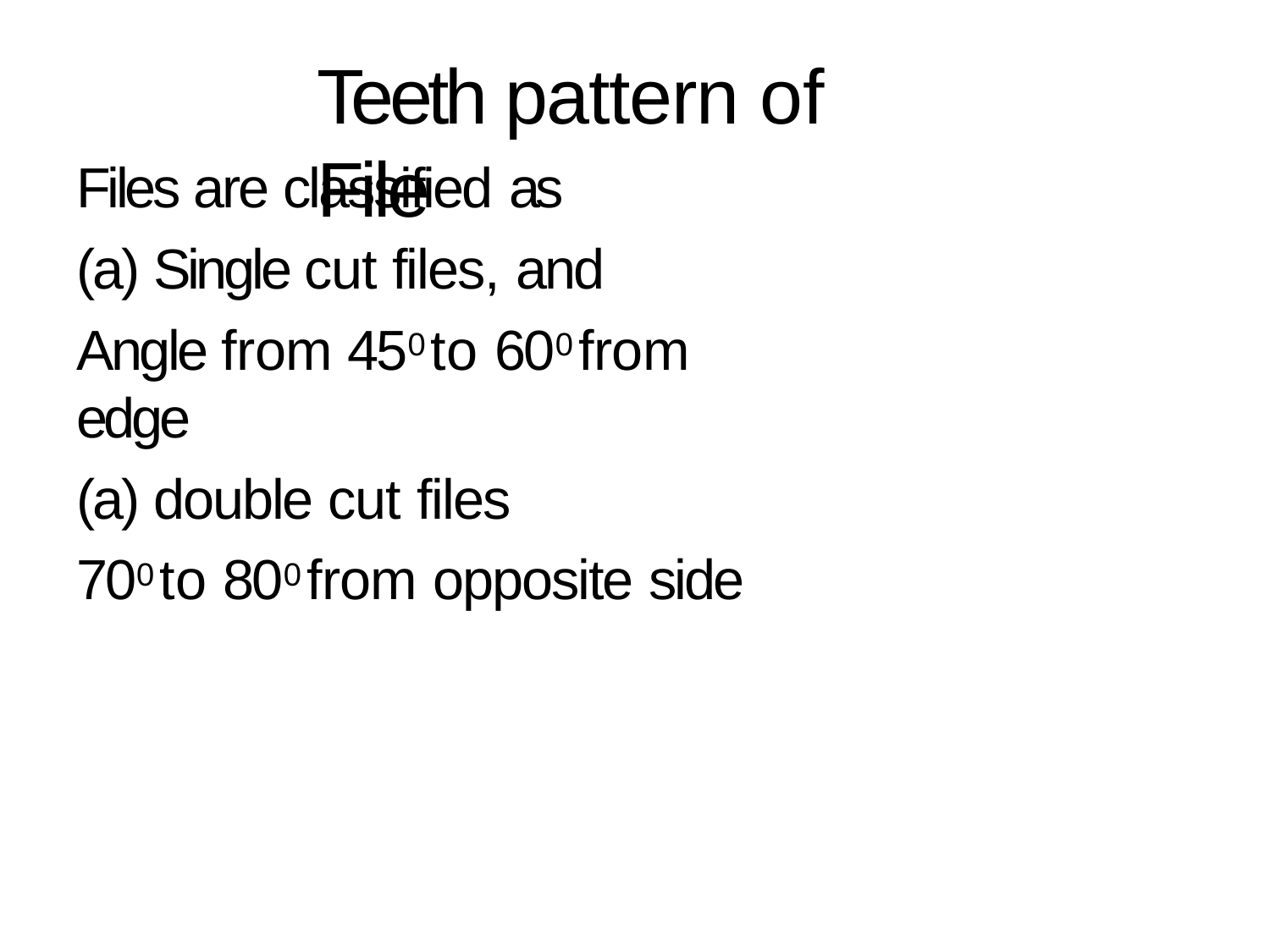

# Teeth pattern of File
Files are classified as
(a) Single cut files, and
Angle from 450 to 600 from edge
(a) double cut files
700 to 800 from opposite side